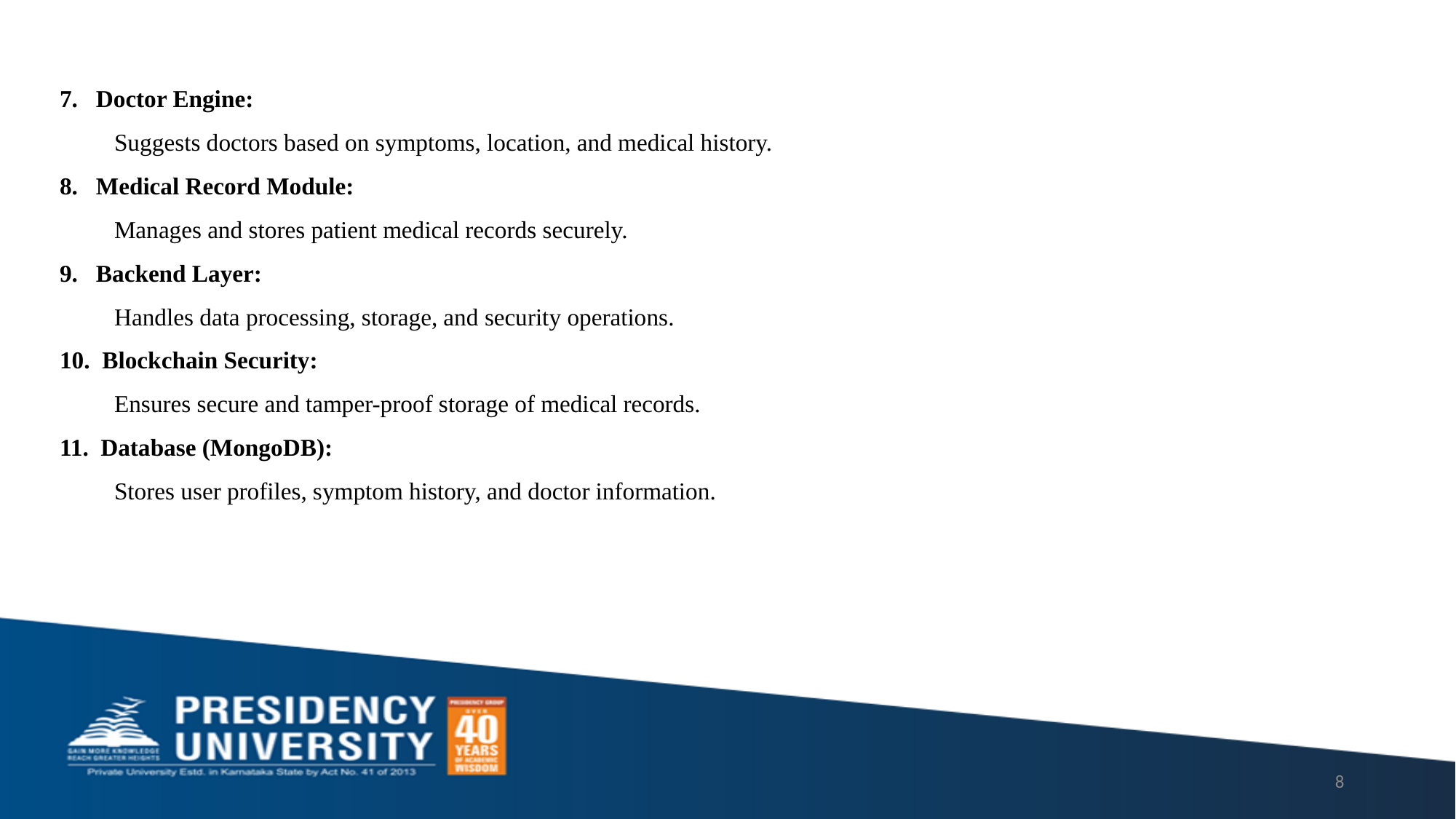

7.   Doctor Engine:
Suggests doctors based on symptoms, location, and medical history.
8.   Medical Record Module:
Manages and stores patient medical records securely.
9.   Backend Layer:
Handles data processing, storage, and security operations.
10.  Blockchain Security:
Ensures secure and tamper-proof storage of medical records.
11.  Database (MongoDB):
Stores user profiles, symptom history, and doctor information.
8